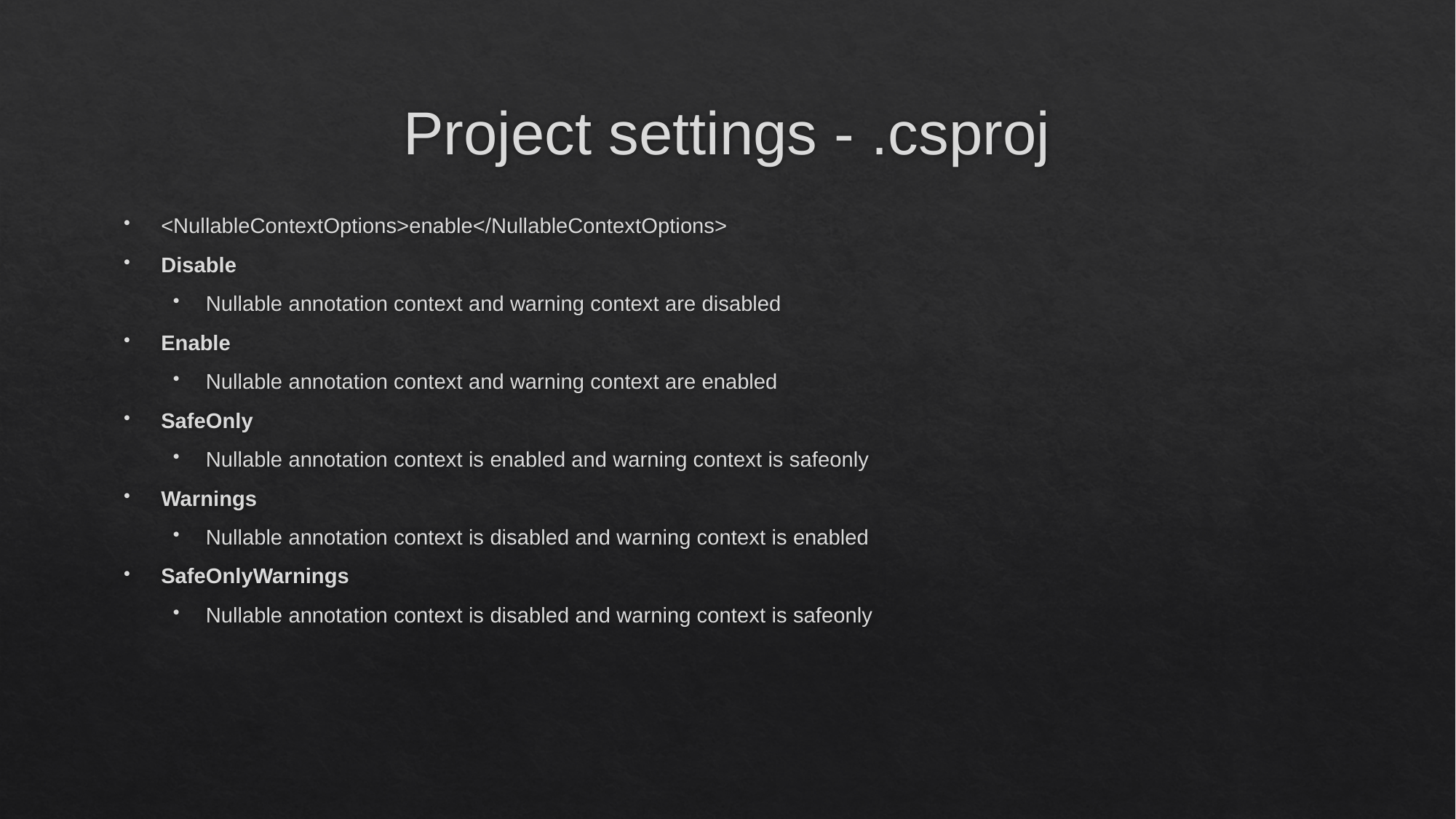

# Project settings - .csproj
<NullableContextOptions>enable</NullableContextOptions>
Disable
Nullable annotation context and warning context are disabled
Enable
Nullable annotation context and warning context are enabled
SafeOnly
Nullable annotation context is enabled and warning context is safeonly
Warnings
Nullable annotation context is disabled and warning context is enabled
SafeOnlyWarnings
Nullable annotation context is disabled and warning context is safeonly